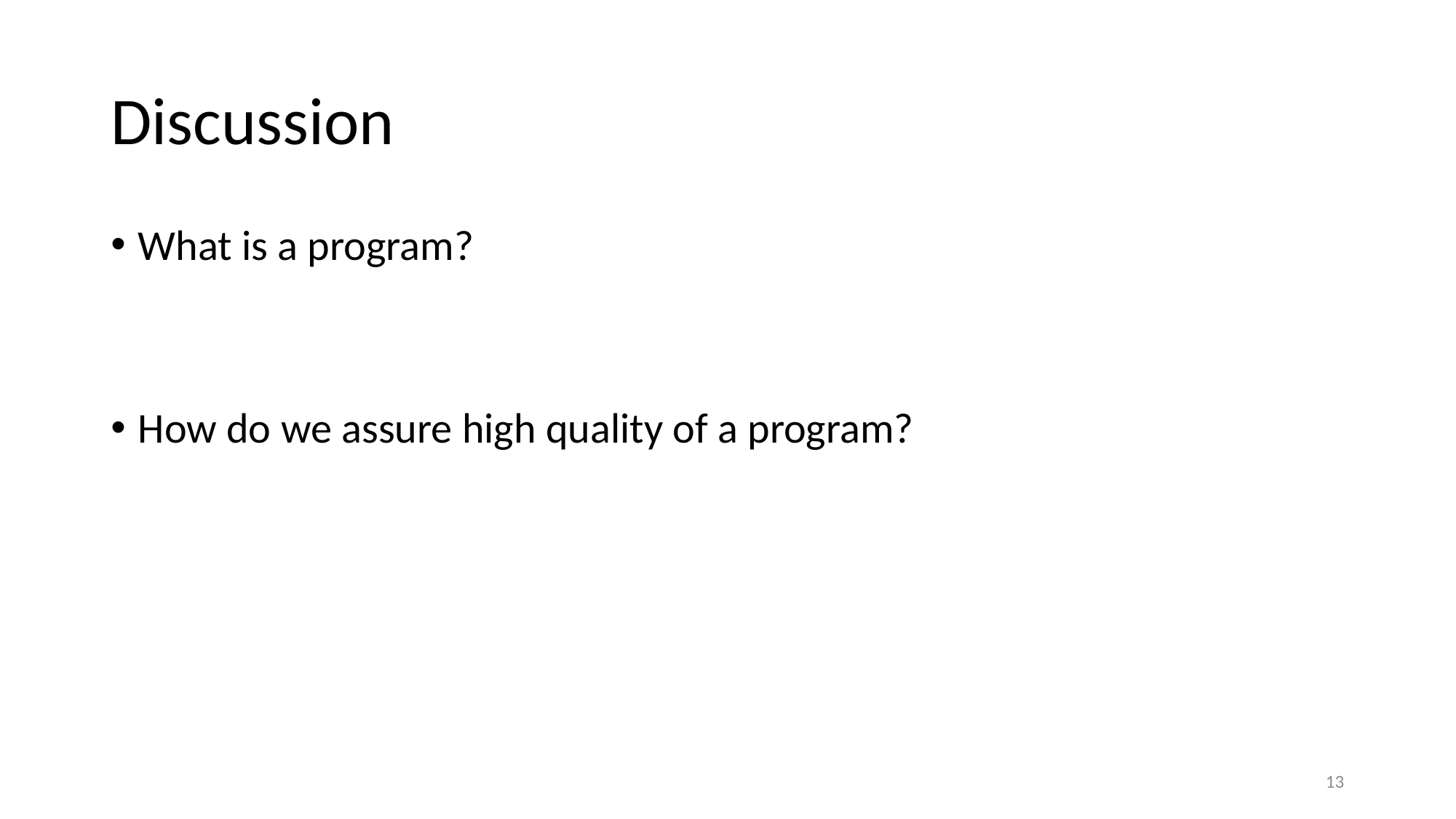

# Discussion
What is a program?

How do we assure high quality of a program?
13